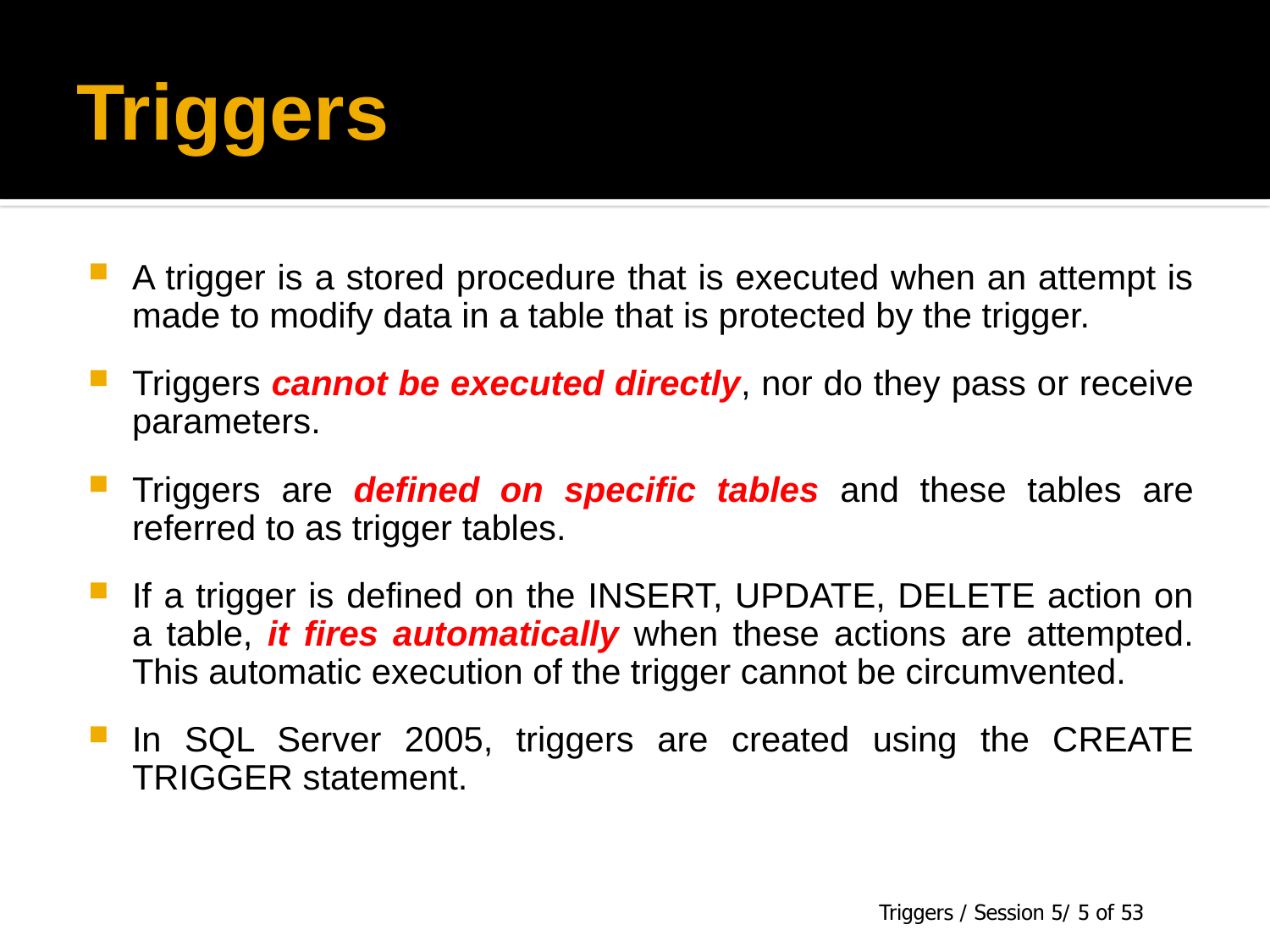

# Triggers
A trigger is a stored procedure that is executed when an attempt is made to modify data in a table that is protected by the trigger.
Triggers cannot be executed directly, nor do they pass or receive parameters.
Triggers are defined on specific tables and these tables are referred to as trigger tables.
If a trigger is defined on the INSERT, UPDATE, DELETE action on a table, it fires automatically when these actions are attempted. This automatic execution of the trigger cannot be circumvented.
In SQL Server 2005, triggers are created using the CREATE TRIGGER statement.